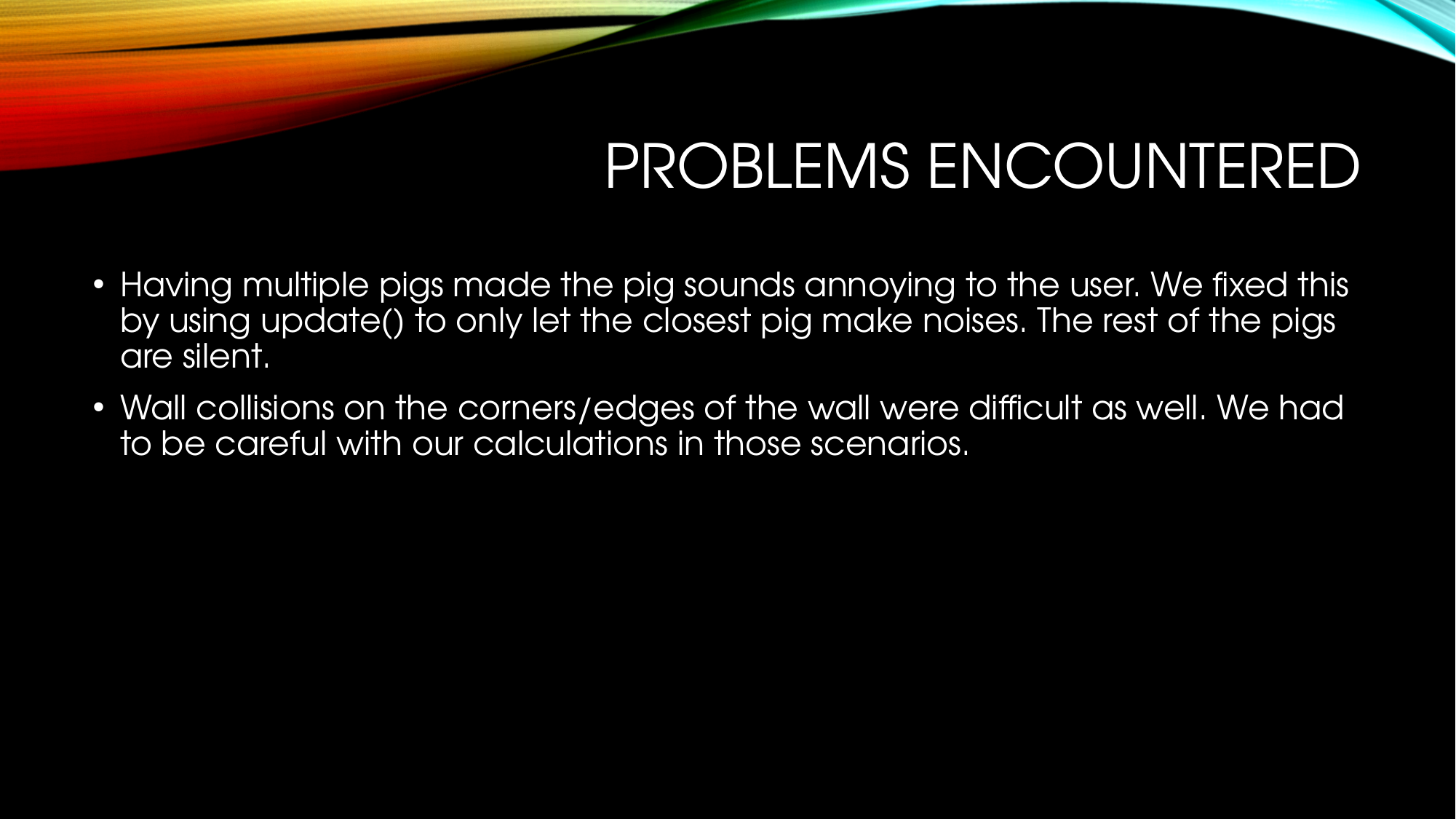

# Problems encountered
Having multiple pigs made the pig sounds annoying to the user. We fixed this by using update() to only let the closest pig make noises. The rest of the pigs are silent.
Wall collisions on the corners/edges of the wall were difficult as well. We had to be careful with our calculations in those scenarios.